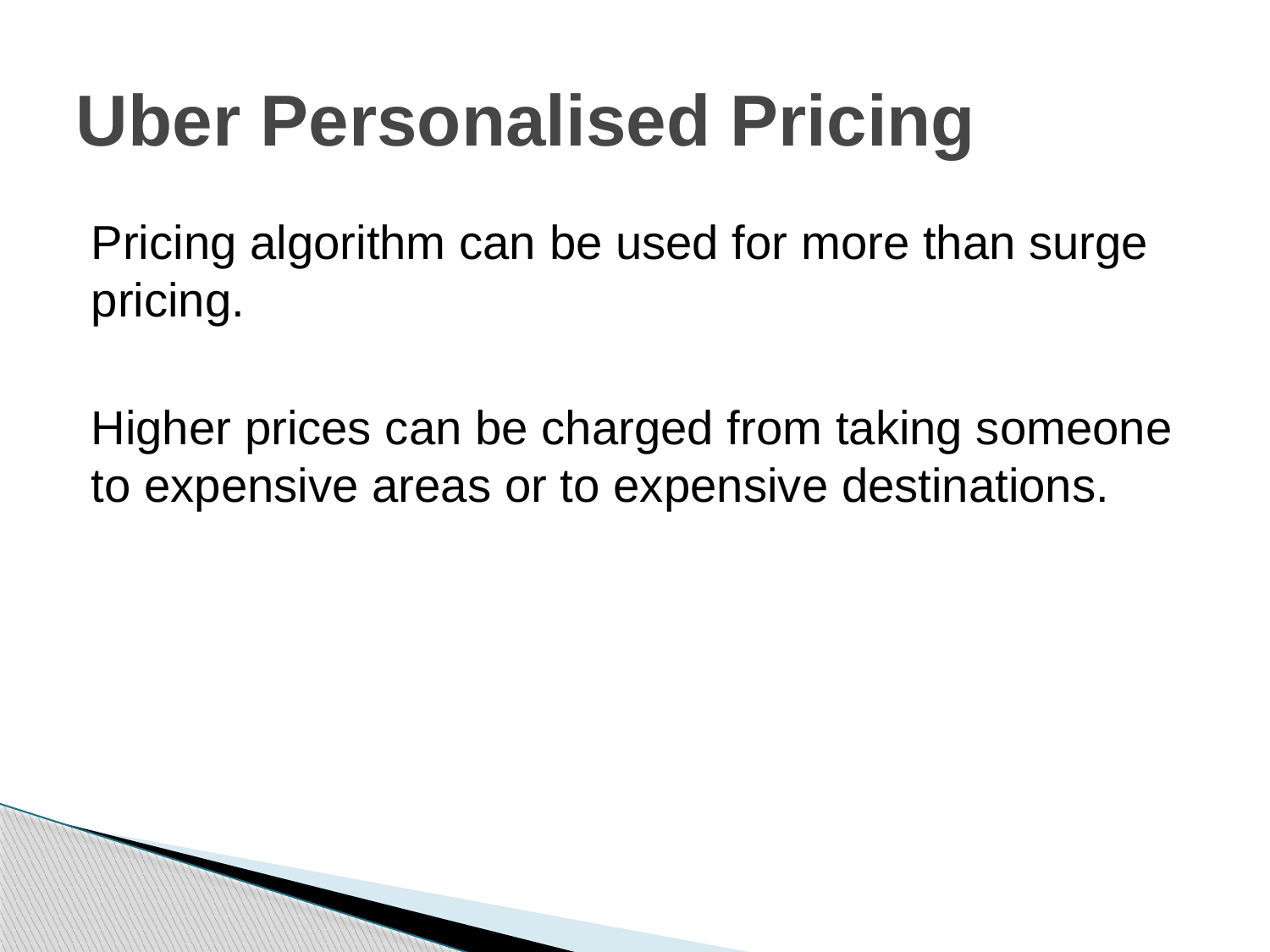

# Uber Personalised Pricing
Pricing algorithm can be used for more than surge pricing.

Higher prices can be charged from taking someone to expensive areas or to expensive destinations.